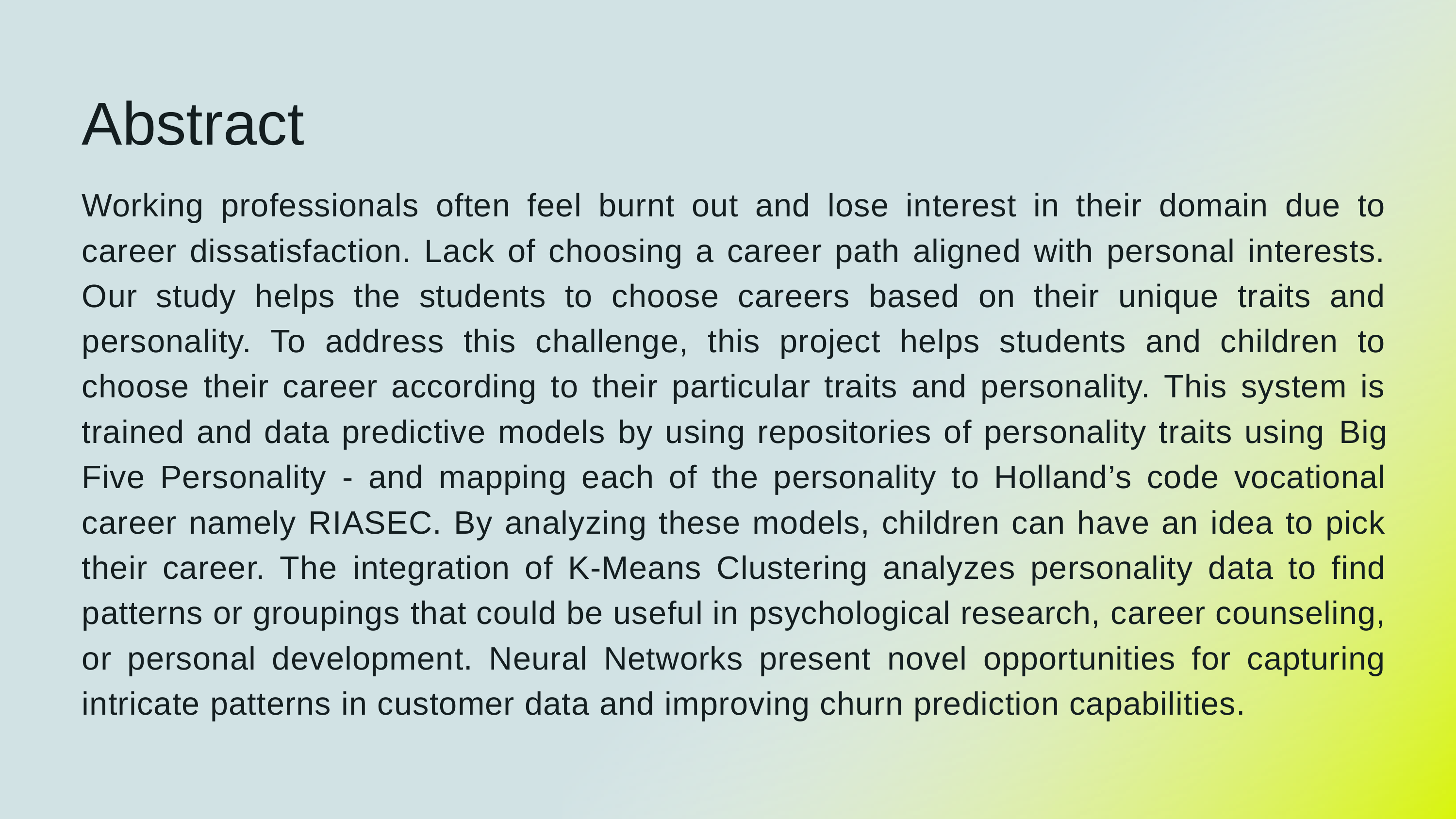

Abstract
Working professionals often feel burnt out and lose interest in their domain due to career dissatisfaction. Lack of choosing a career path aligned with personal interests. Our study helps the students to choose careers based on their unique traits and personality. To address this challenge, this project helps students and children to choose their career according to their particular traits and personality. This system is trained and data predictive models by using repositories of personality traits using Big Five Personality - and mapping each of the personality to Holland’s code vocational career namely RIASEC. By analyzing these models, children can have an idea to pick their career. The integration of K-Means Clustering analyzes personality data to find patterns or groupings that could be useful in psychological research, career counseling, or personal development. Neural Networks present novel opportunities for capturing intricate patterns in customer data and improving churn prediction capabilities.